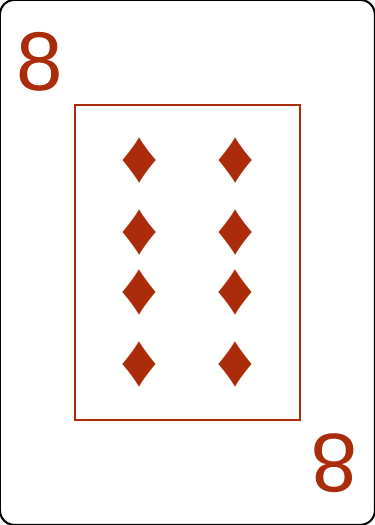

8
♦
♦

♦
♦
♦
♦
♦
♦
8